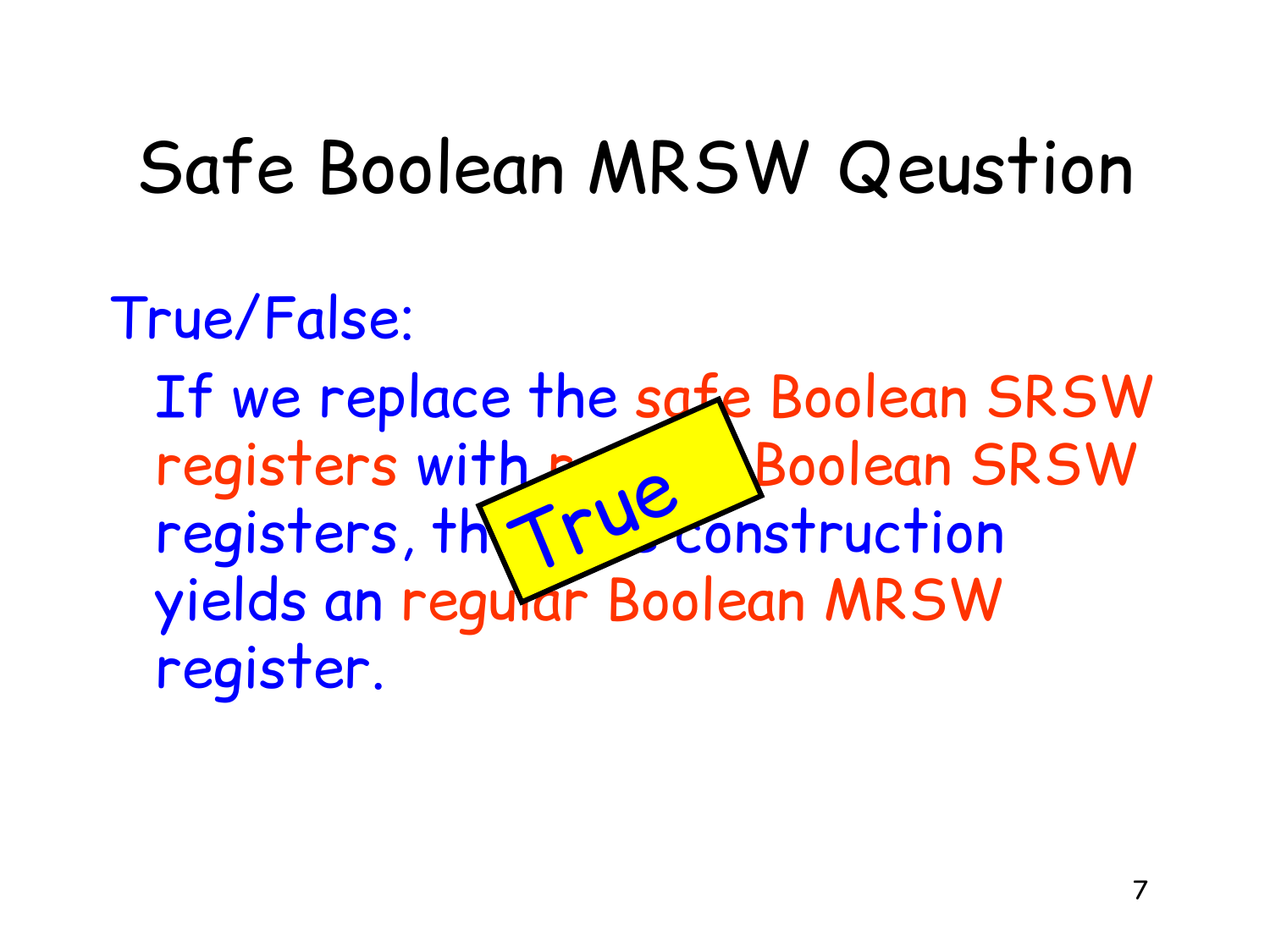

# Safe Boolean MRSW Qeustion
True/False:
	If we replace the safe Boolean SRSW registers with regular Boolean SRSW registers, then the construction yields an regular Boolean MRSW register.

True
7